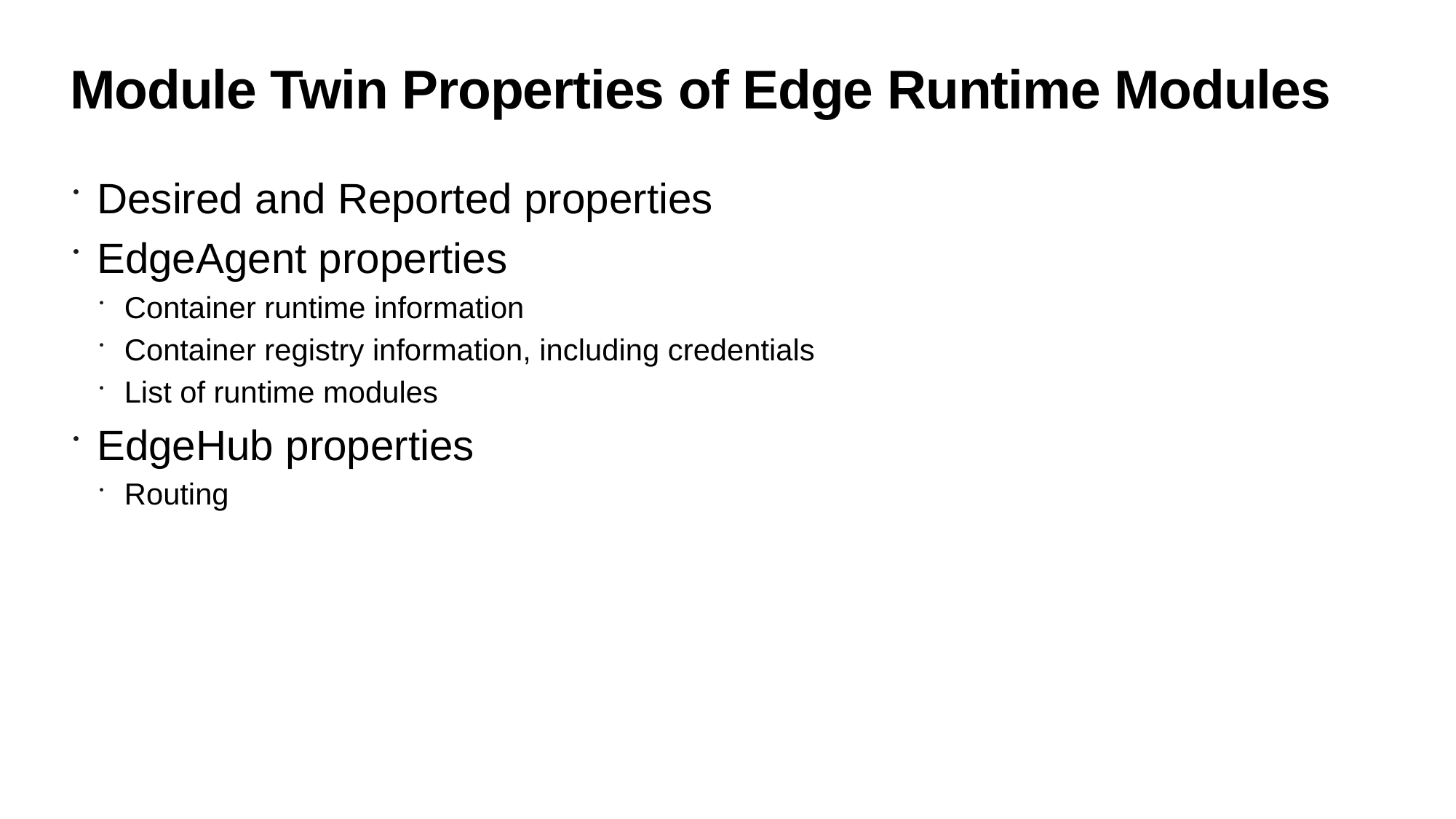

# Module Twin Properties of Edge Runtime Modules
Desired and Reported properties
EdgeAgent properties
Container runtime information
Container registry information, including credentials
List of runtime modules
EdgeHub properties
Routing